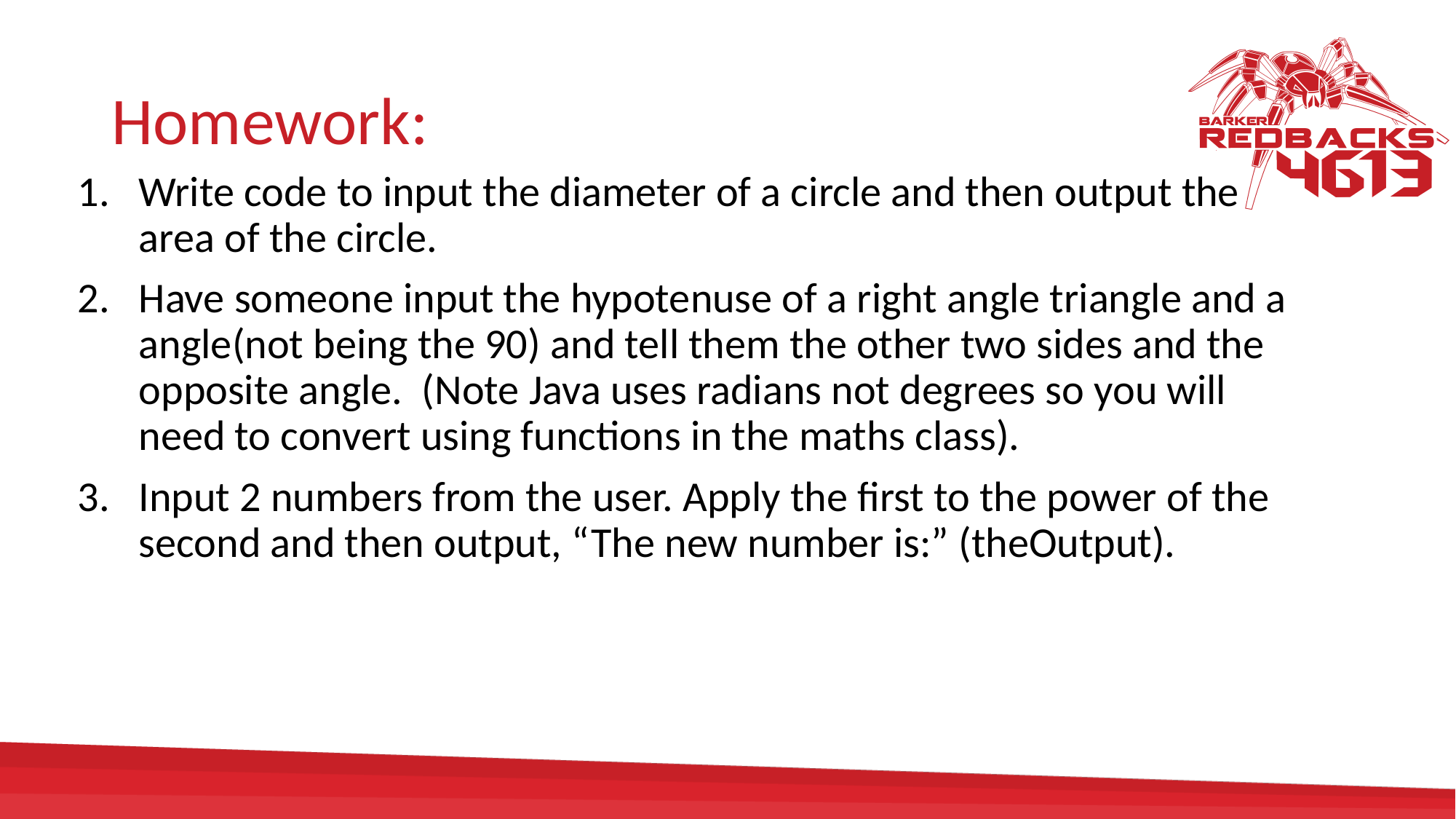

# Homework:
Write code to input the diameter of a circle and then output the area of the circle.
Have someone input the hypotenuse of a right angle triangle and a angle(not being the 90) and tell them the other two sides and the opposite angle.  (Note Java uses radians not degrees so you will need to convert using functions in the maths class).
Input 2 numbers from the user. Apply the first to the power of the second and then output, “The new number is:” (theOutput).